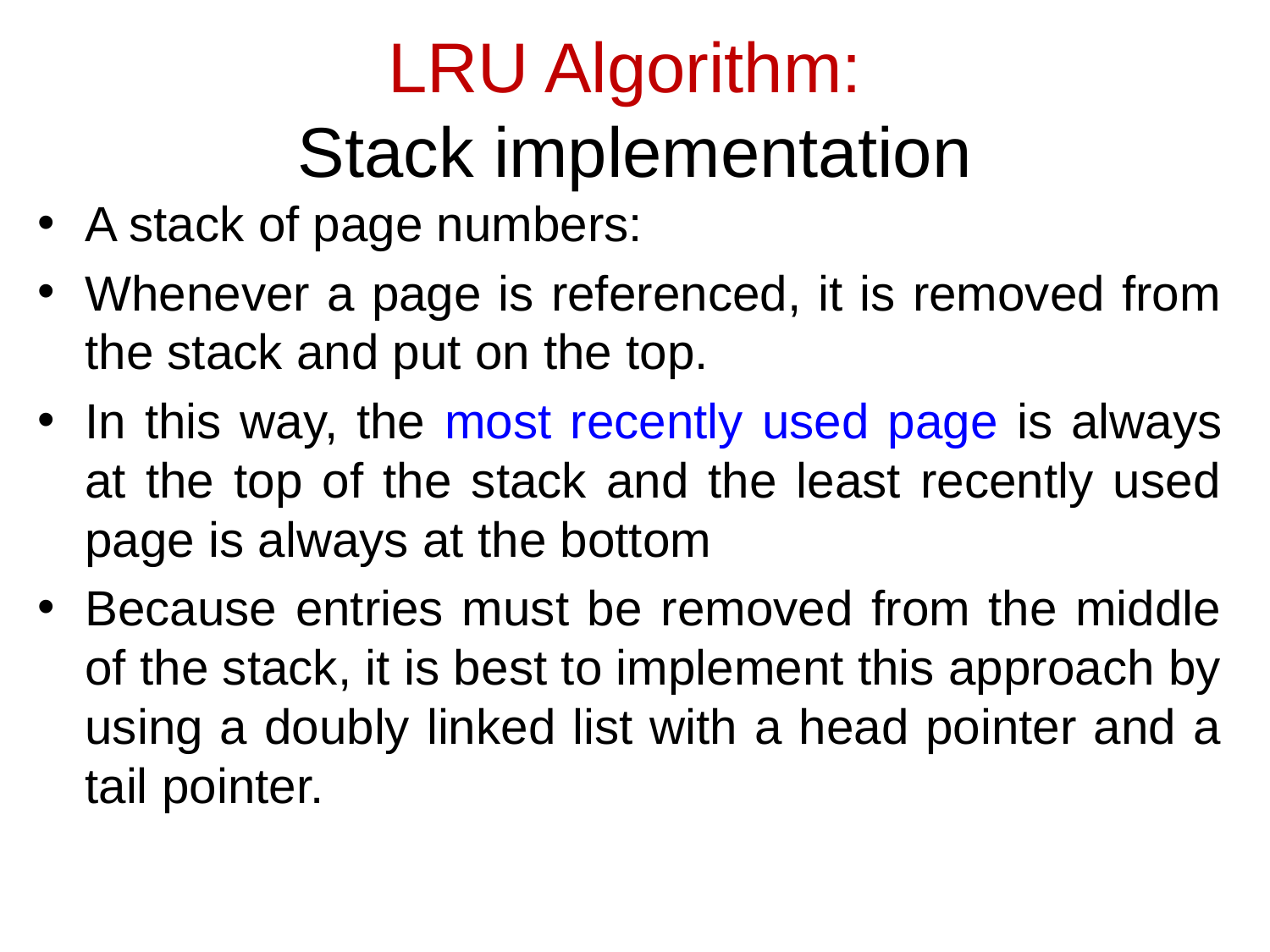

LRU Algorithm:
Stack implementation
A stack of page numbers:
Whenever a page is referenced, it is removed from the stack and put on the top.
In this way, the most recently used page is always at the top of the stack and the least recently used page is always at the bottom
Because entries must be removed from the middle of the stack, it is best to implement this approach by using a doubly linked list with a head pointer and a tail pointer.